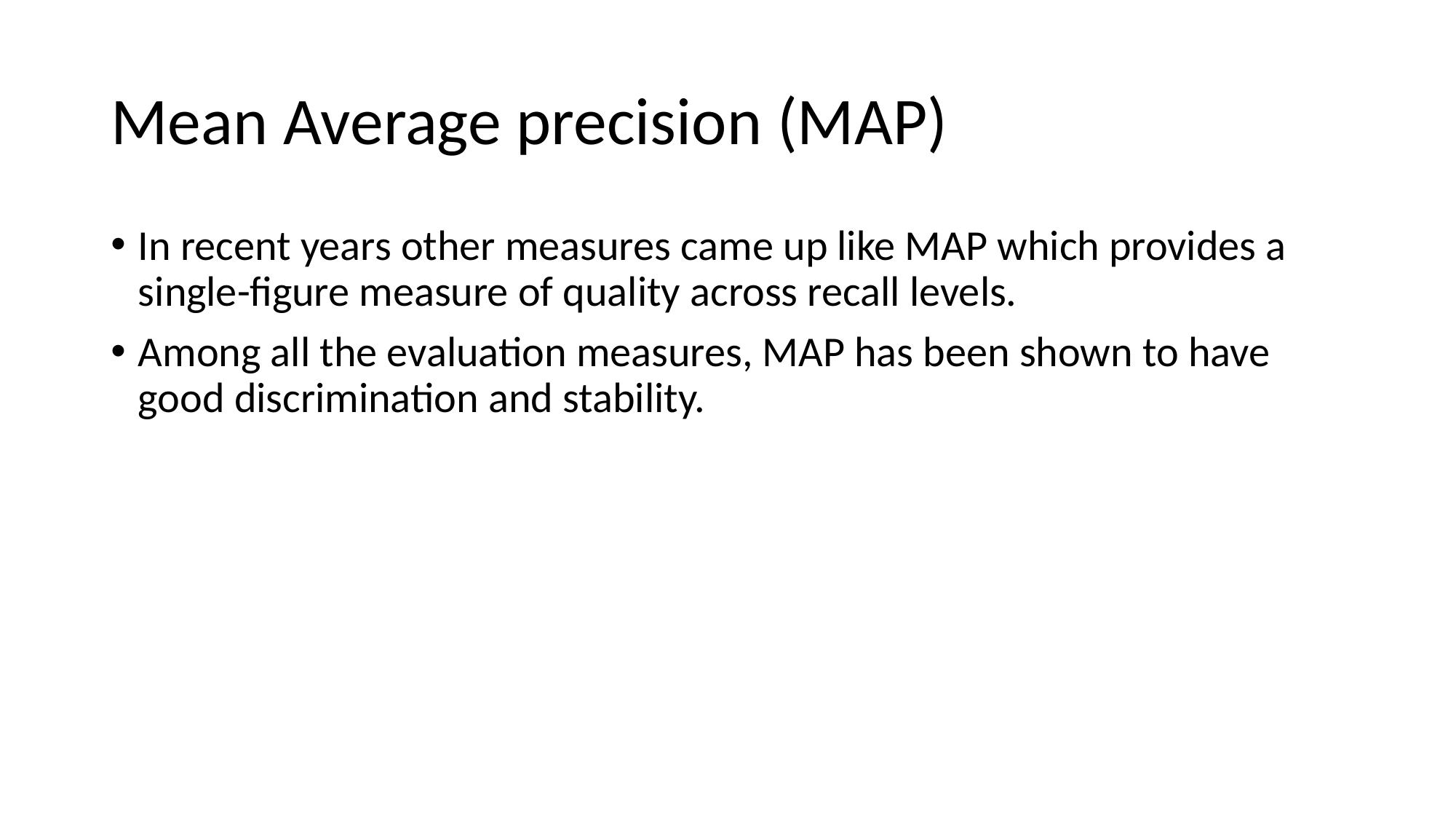

# Mean Average precision (MAP)
In recent years other measures came up like MAP which provides a single-figure measure of quality across recall levels.
Among all the evaluation measures, MAP has been shown to have good discrimination and stability.